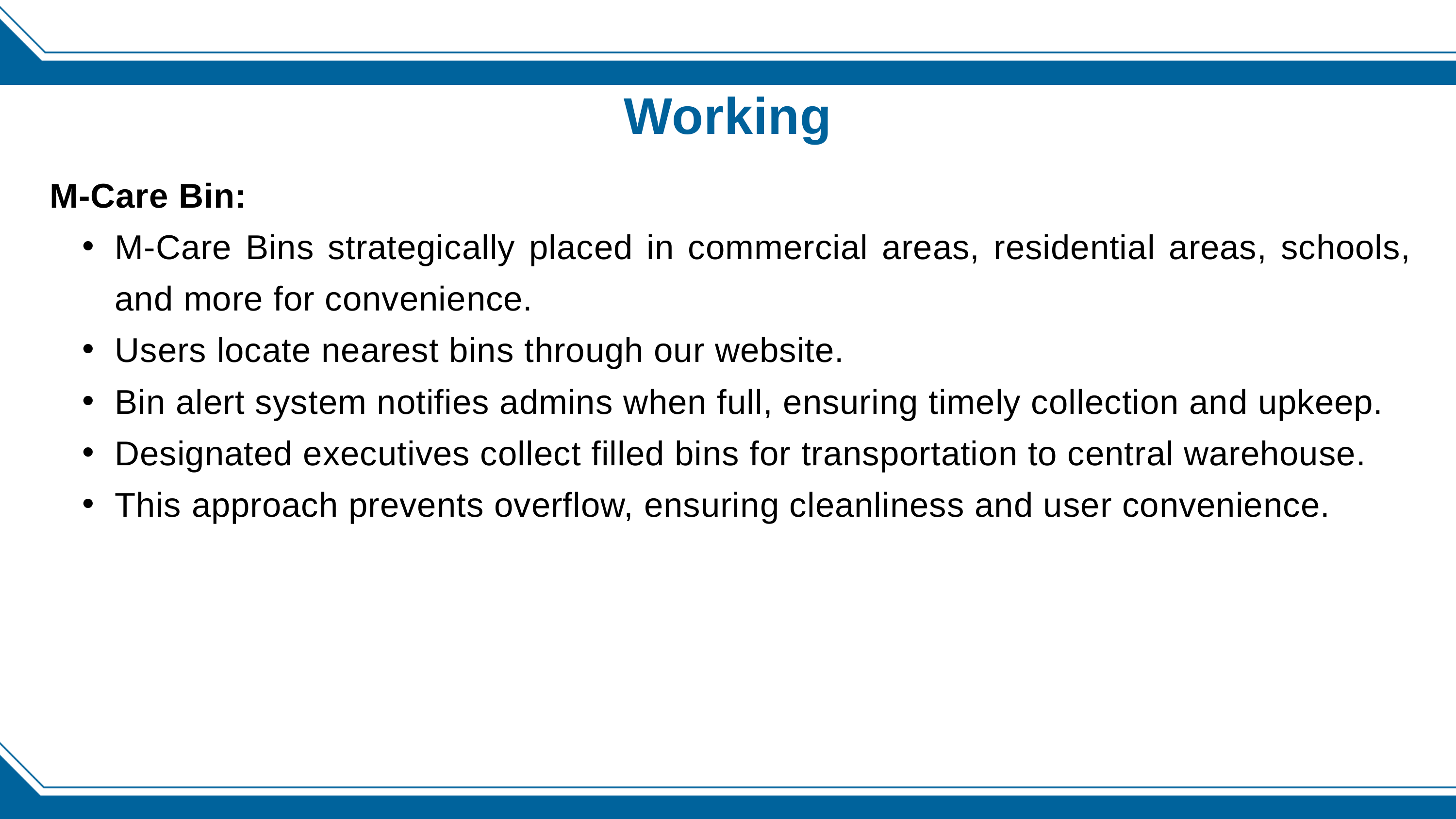

Working
M-Care Bin:
M-Care Bins strategically placed in commercial areas, residential areas, schools, and more for convenience.
Users locate nearest bins through our website.
Bin alert system notifies admins when full, ensuring timely collection and upkeep.
Designated executives collect filled bins for transportation to central warehouse.
This approach prevents overflow, ensuring cleanliness and user convenience.